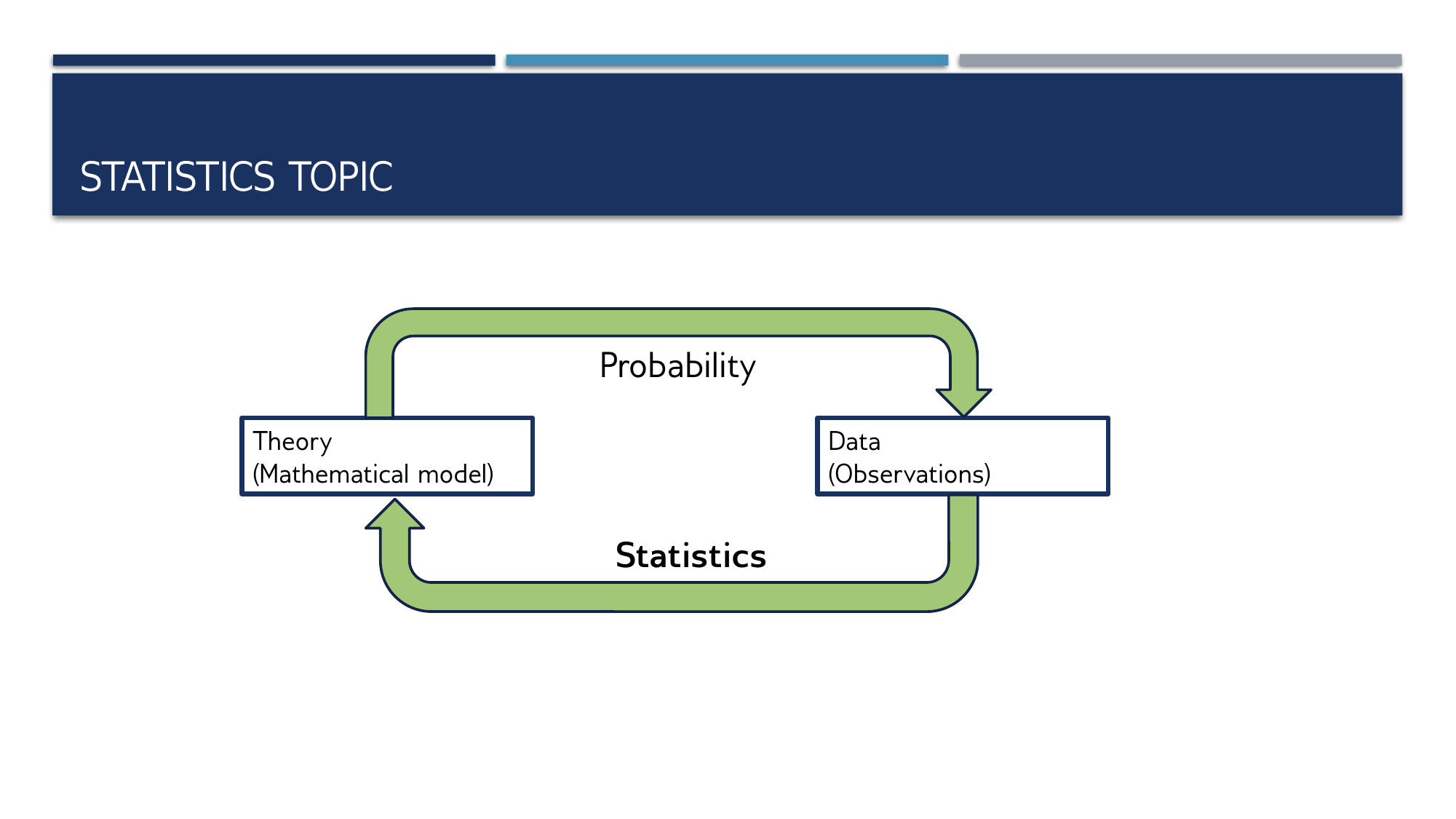

# statistics TOPIC
Probability
Theory
(Mathematical model)
Data
(Observations)

Statistics